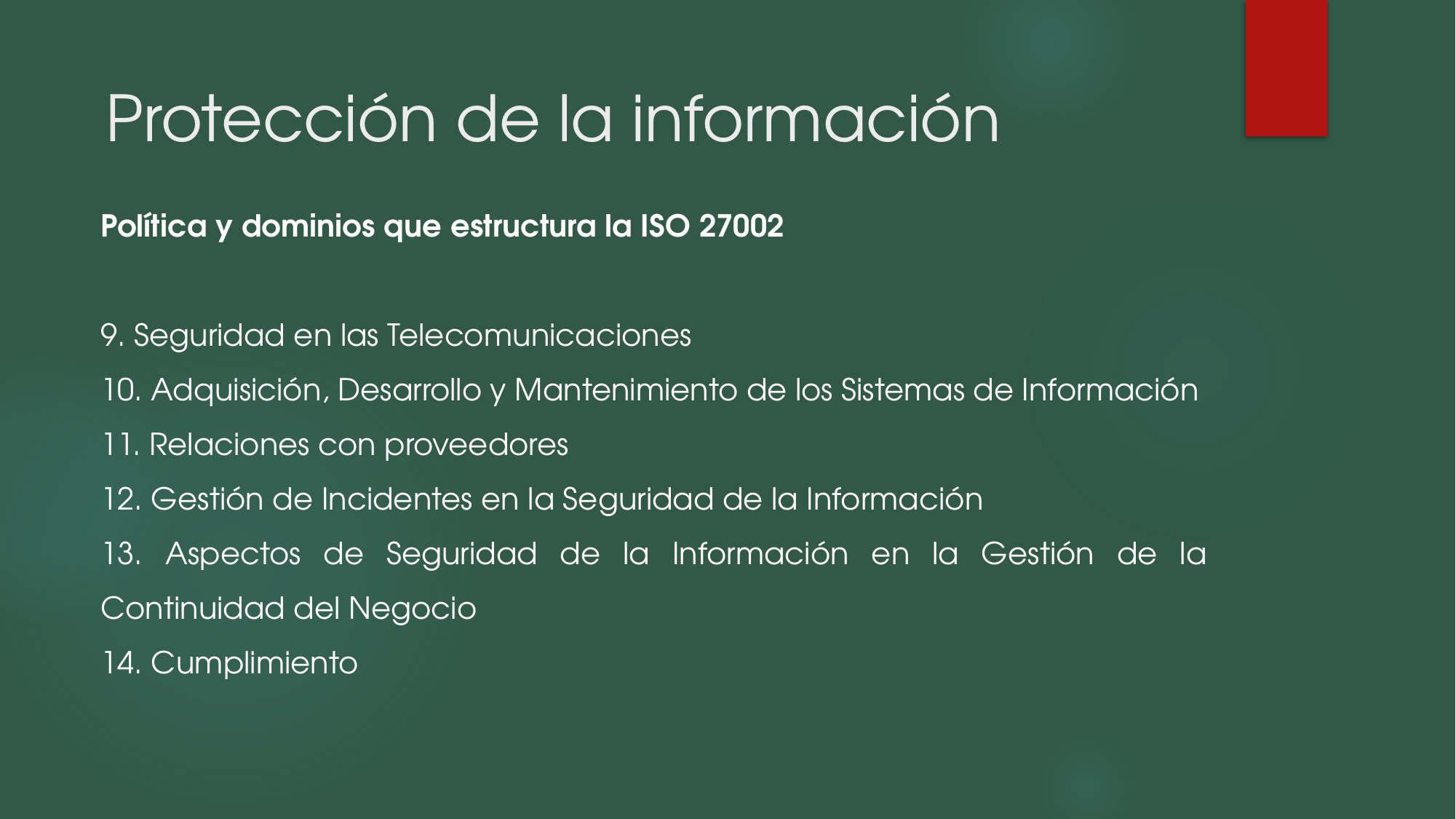

Protección de la información
Política y dominios que estructura la ISO 27002

9. Seguridad en las Telecomunicaciones
10. Adquisición, Desarrollo y Mantenimiento de los Sistemas de Información
11. Relaciones con proveedores
12. Gestión de Incidentes en la Seguridad de la Información
13. Aspectos de Seguridad de la Información en la Gestión de la Continuidad del Negocio
14. Cumplimiento